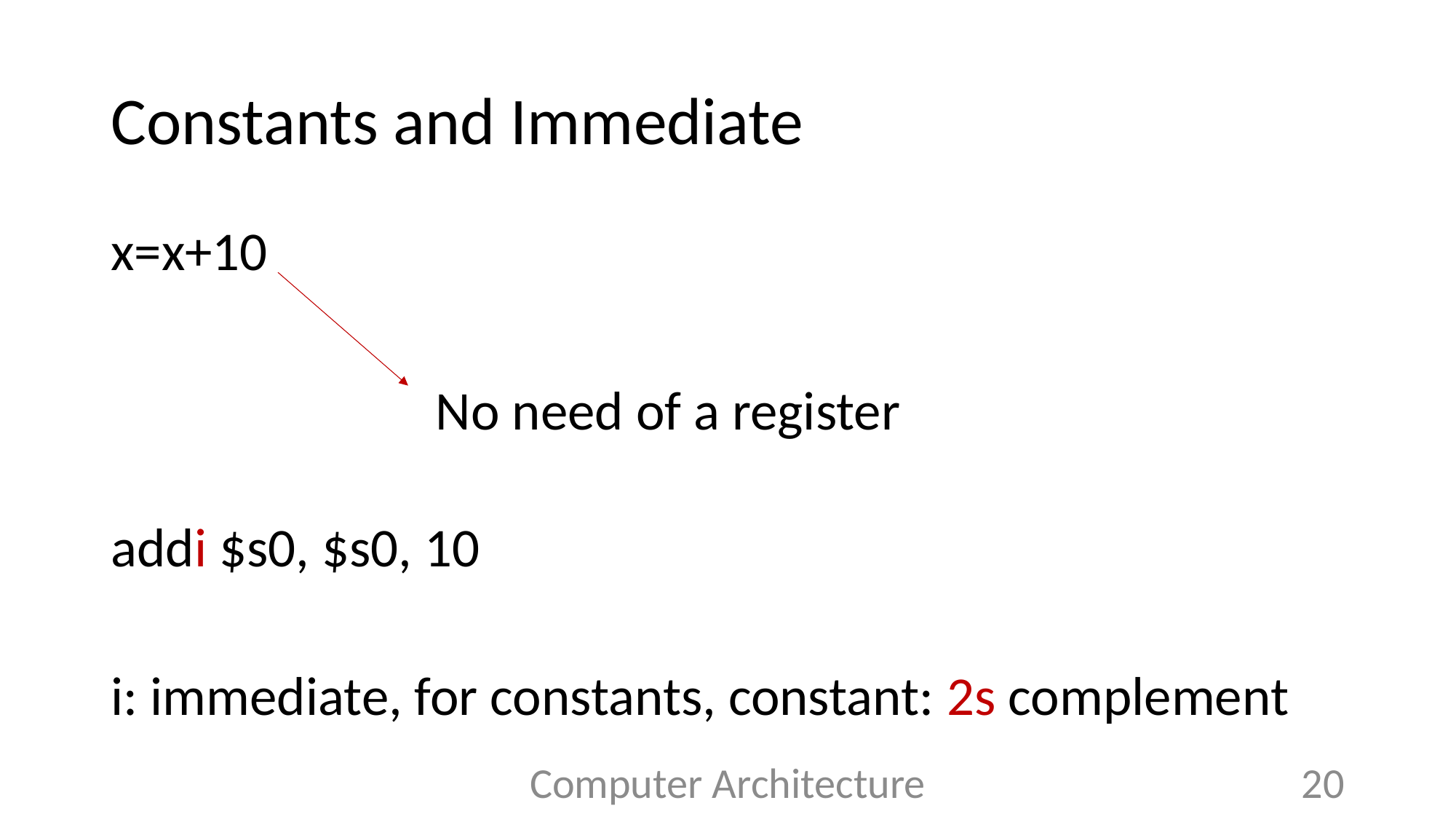

# Constants and Immediate
x=x+10

addi $s0, $s0, 10

i: immediate, for constants, constant: 2s complement
No need of a register
Computer Architecture
20